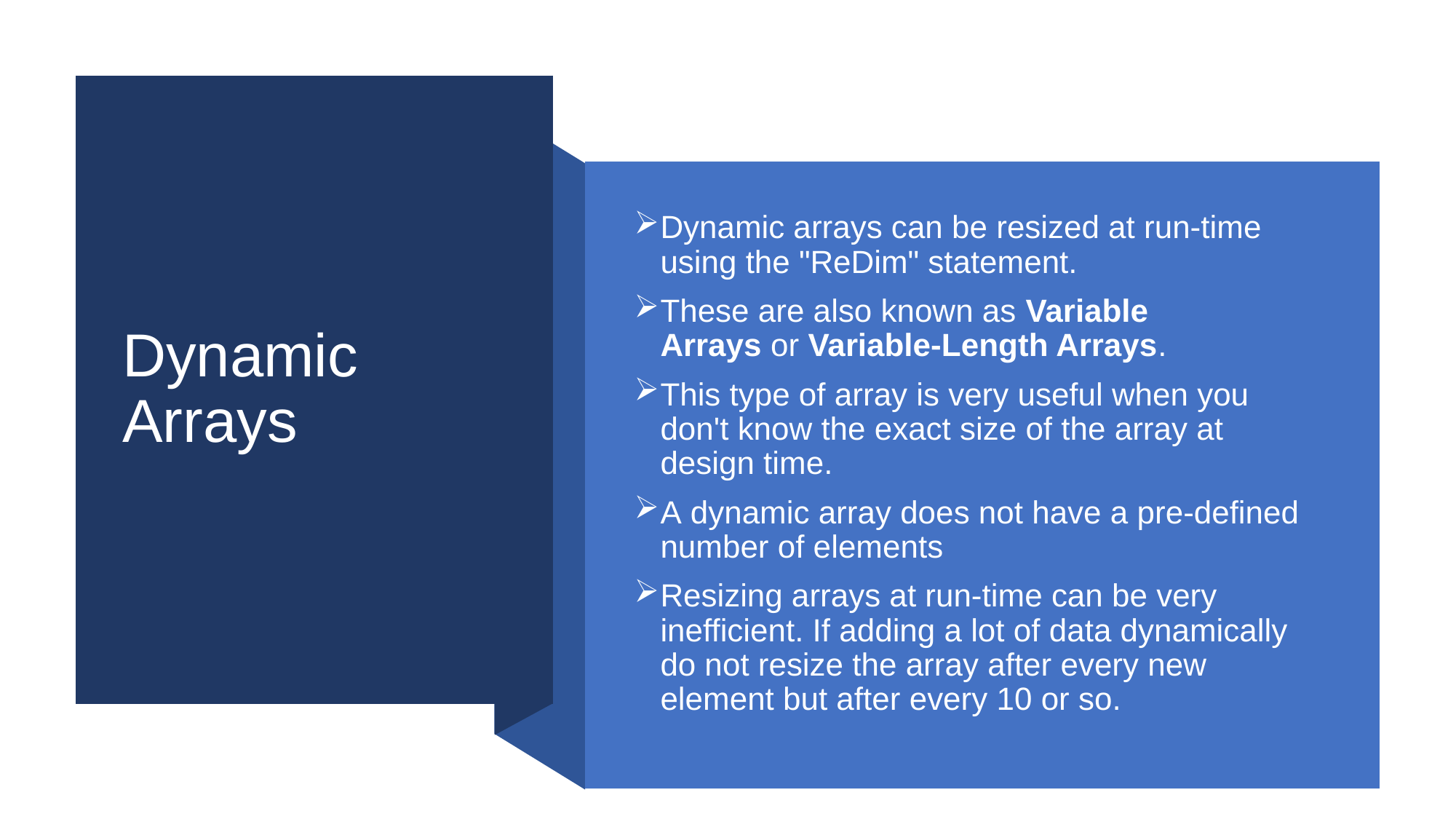

# Dynamic Arrays

Dynamic arrays can be resized at run-time using the "ReDim" statement.
These are also known as Variable Arrays or Variable-Length Arrays.
This type of array is very useful when you don't know the exact size of the array at design time.
A dynamic array does not have a pre-defined number of elements
Resizing arrays at run-time can be very inefficient. If adding a lot of data dynamically do not resize the array after every new element but after every 10 or so.